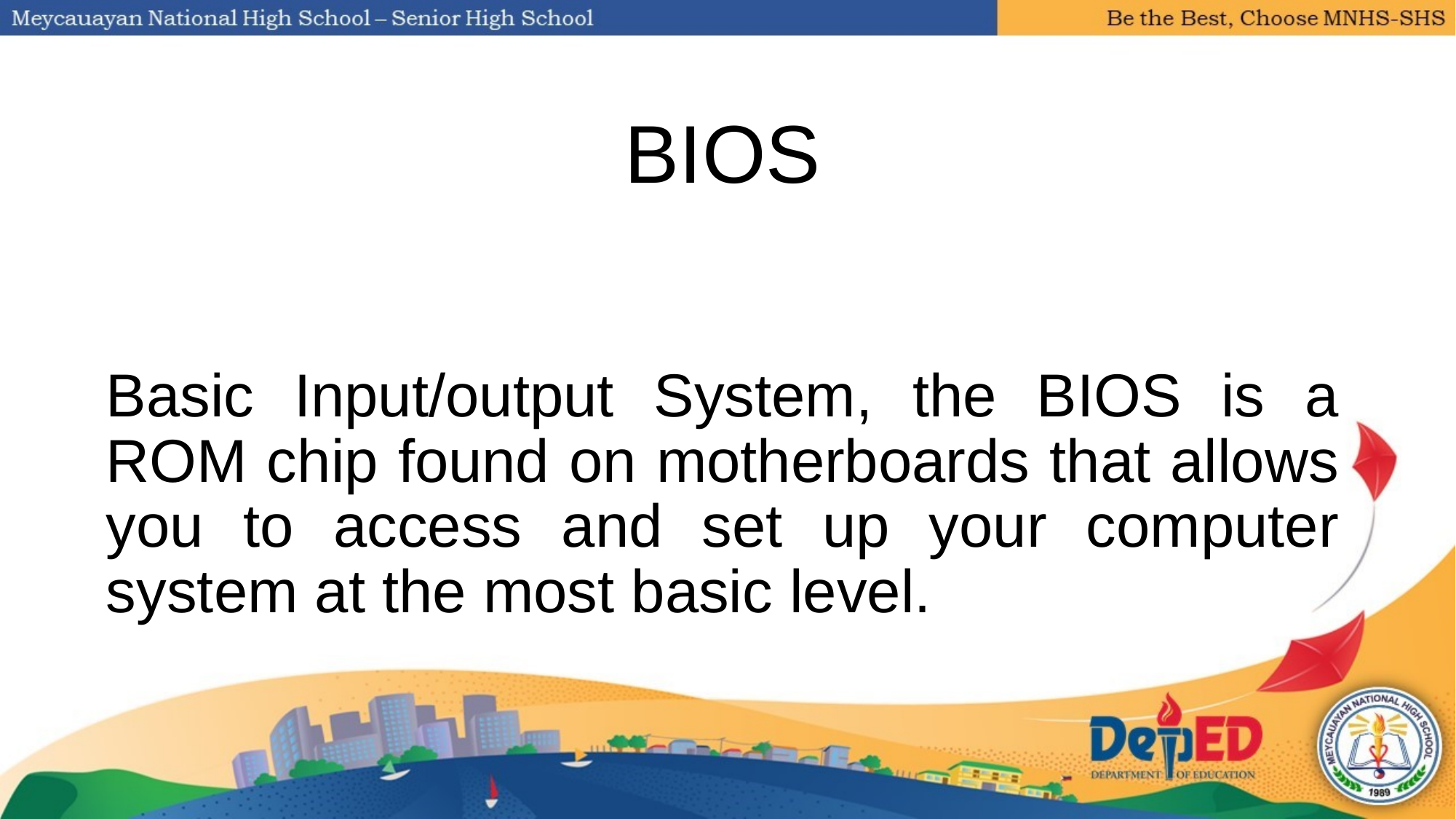

# BIOS
Basic Input/output System, the BIOS is a ROM chip found on motherboards that allows you to access and set up your computer system at the most basic level.